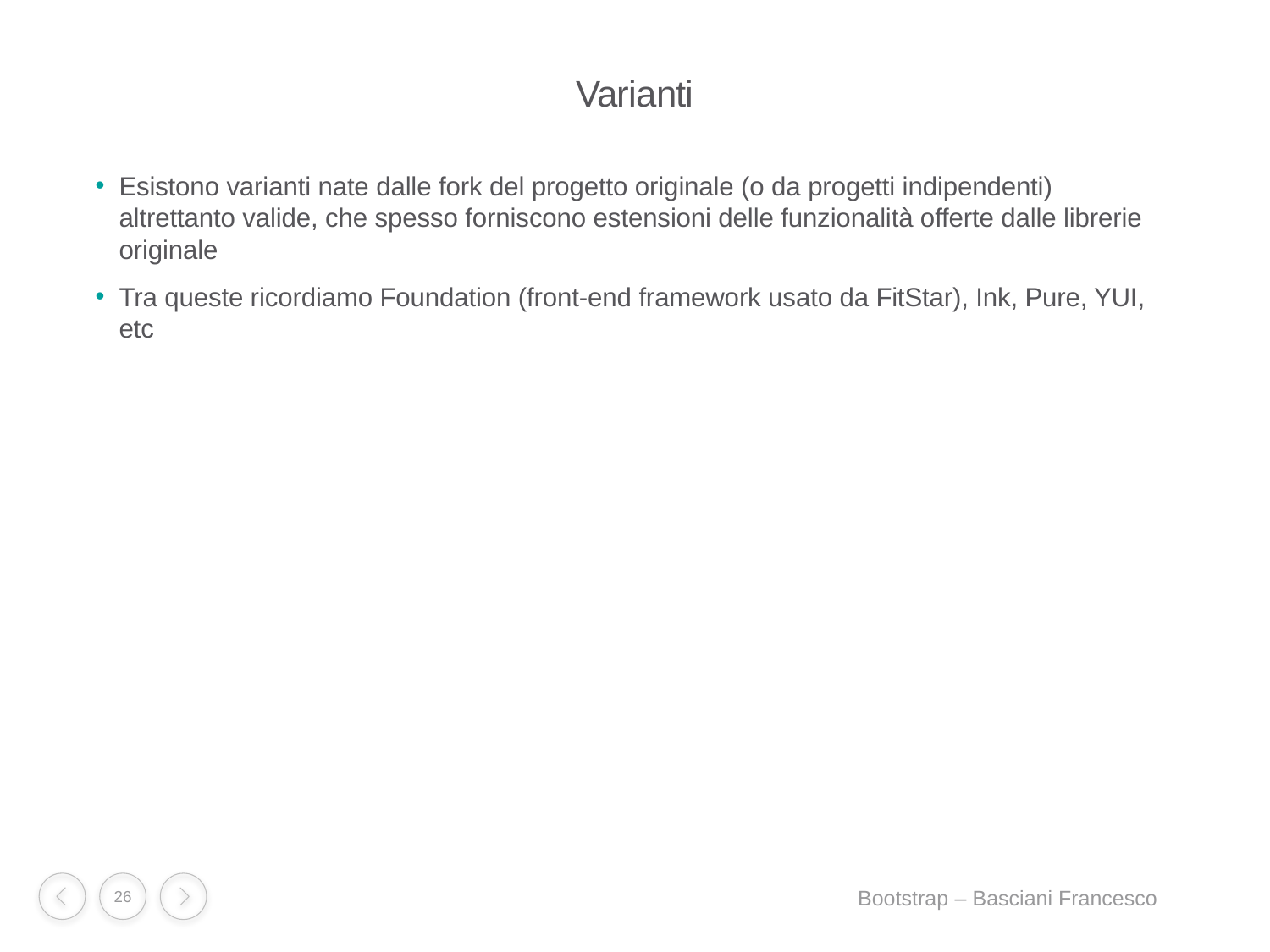

# Varianti
Esistono varianti nate dalle fork del progetto originale (o da progetti indipendenti) altrettanto valide, che spesso forniscono estensioni delle funzionalità offerte dalle librerie originale
Tra queste ricordiamo Foundation (front-end framework usato da FitStar), Ink, Pure, YUI, etc